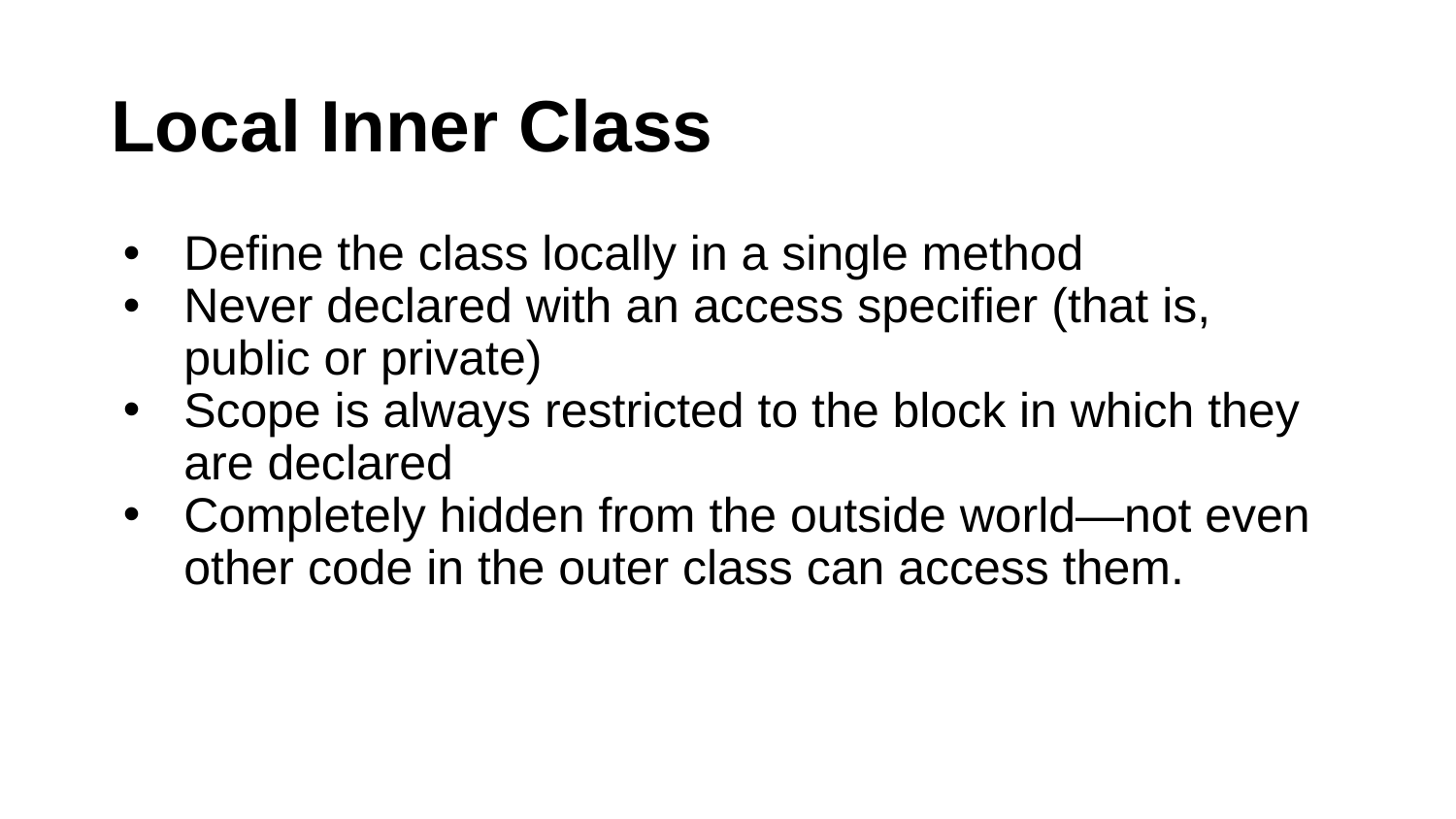

# Local Inner Class
Define the class locally in a single method
Never declared with an access specifier (that is, public or private)
Scope is always restricted to the block in which they are declared
Completely hidden from the outside world—not even other code in the outer class can access them.